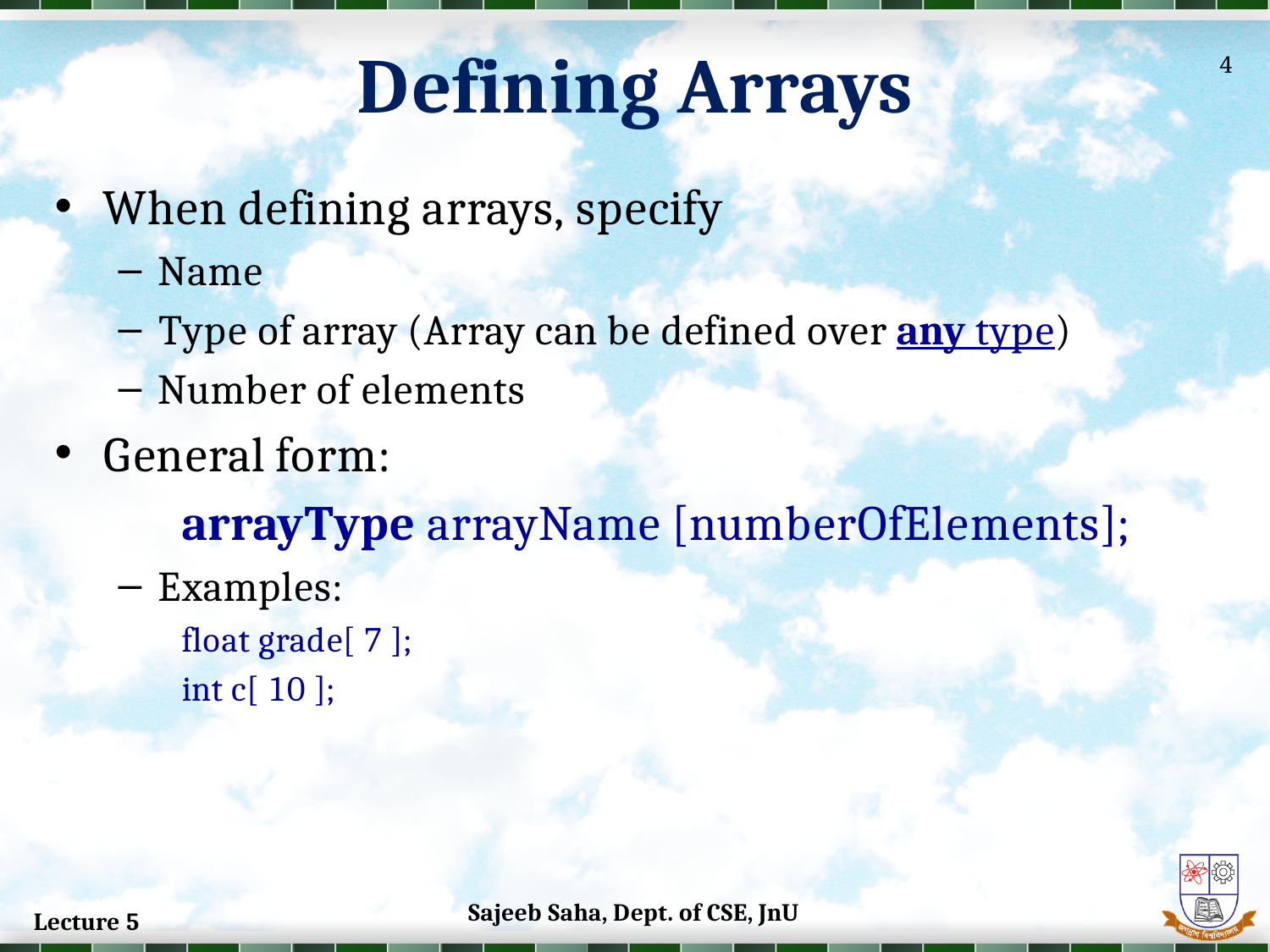

Defining Arrays
4
When defining arrays, specify
Name
Type of array (Array can be defined over any type)
Number of elements
General form:
arrayType arrayName [numberOfElements];
Examples:
float grade[ 7 ];
int c[ 10 ];
Sajeeb Saha, Dept. of CSE, JnU